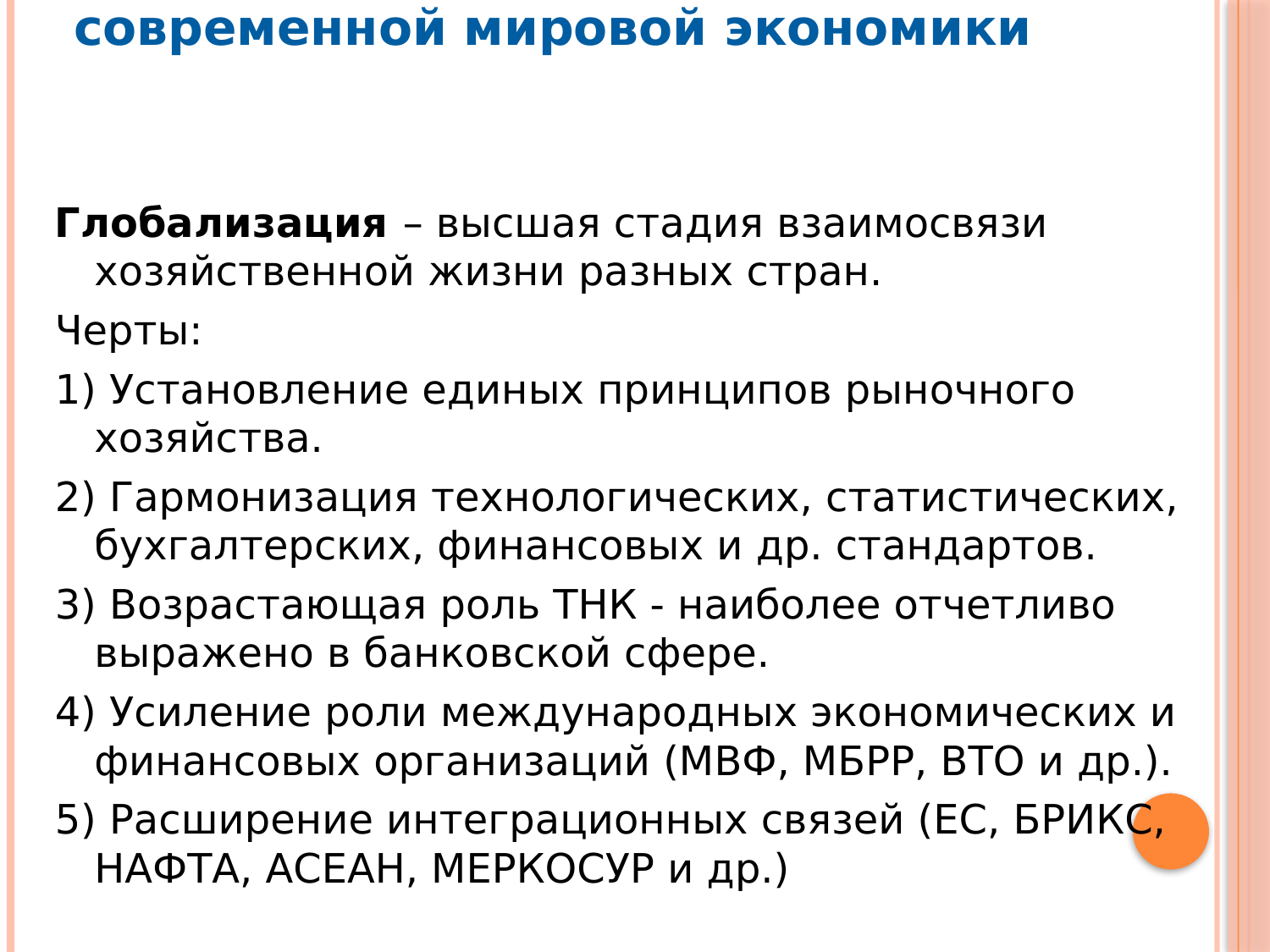

# Глобализация как фактор развития современной мировой экономики
Глобализация – высшая стадия взаимосвязи хозяйственной жизни разных стран.
Черты:
1) Установление единых принципов рыночного хозяйства.
2) Гармонизация технологических, статистических, бухгалтерских, финансовых и др. стандартов.
3) Возрастающая роль ТНК - наиболее отчетливо выражено в банковской сфере.
4) Усиление роли международных экономических и финансовых организаций (МВФ, МБРР, ВТО и др.).
5) Расширение интеграционных связей (ЕС, БРИКС, НАФТА, АСЕАН, МЕРКОСУР и др.)